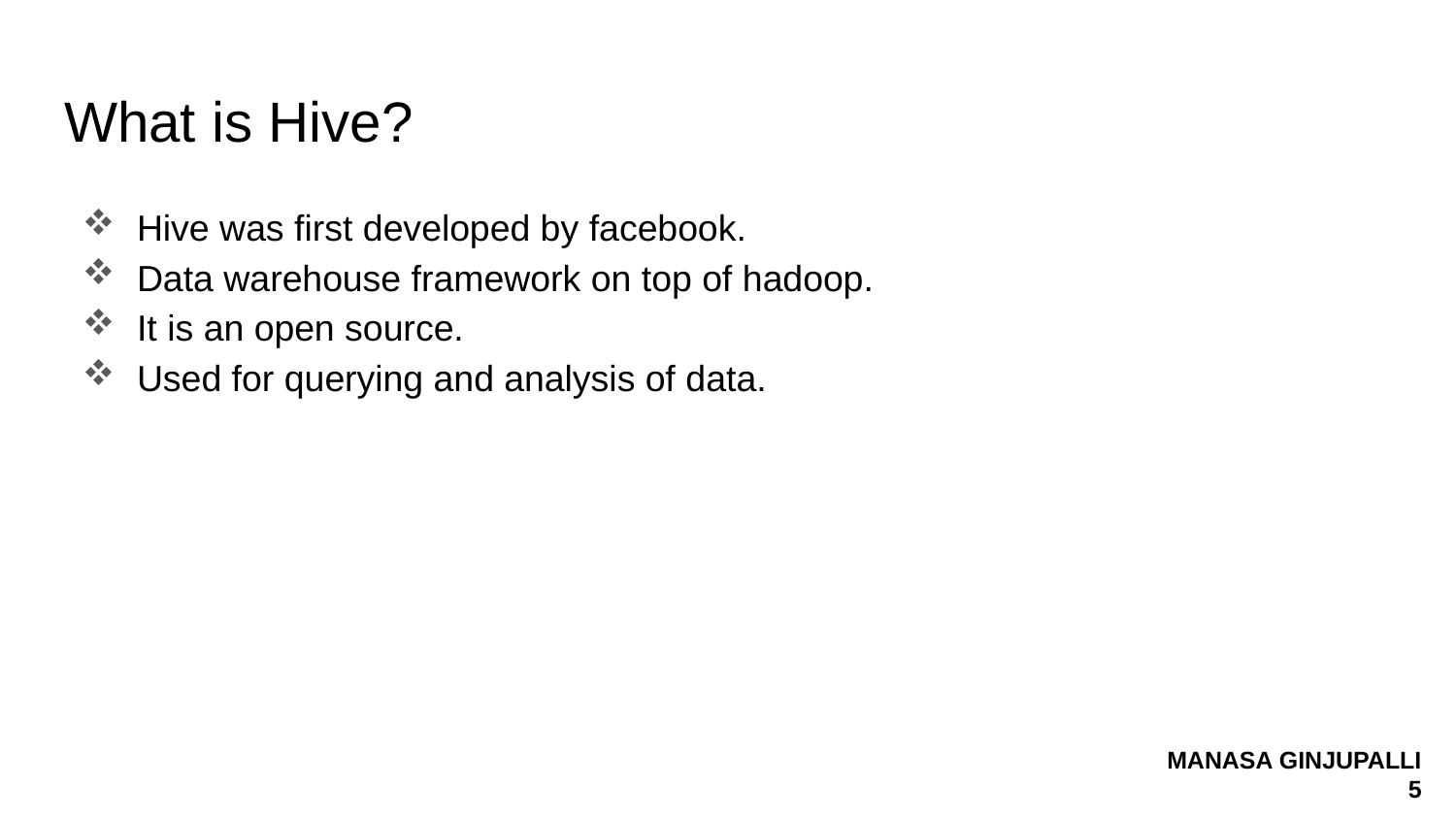

# What is Hive?

Hive was first developed by facebook.
Data warehouse framework on top of hadoop.
It is an open source.
Used for querying and analysis of data.

MANASA GINJUPALLI
 5